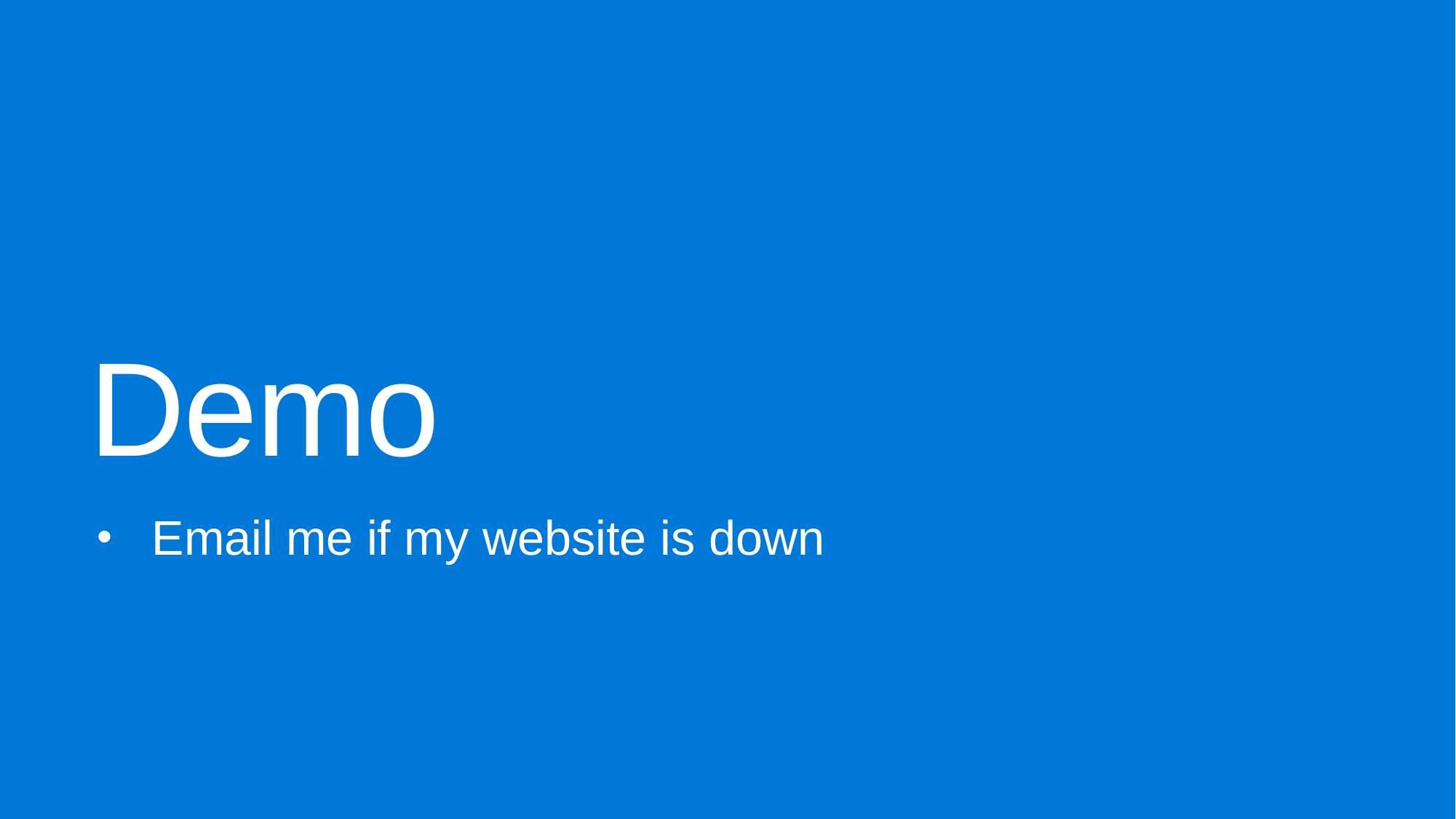

# Demo
Email me if my website is down